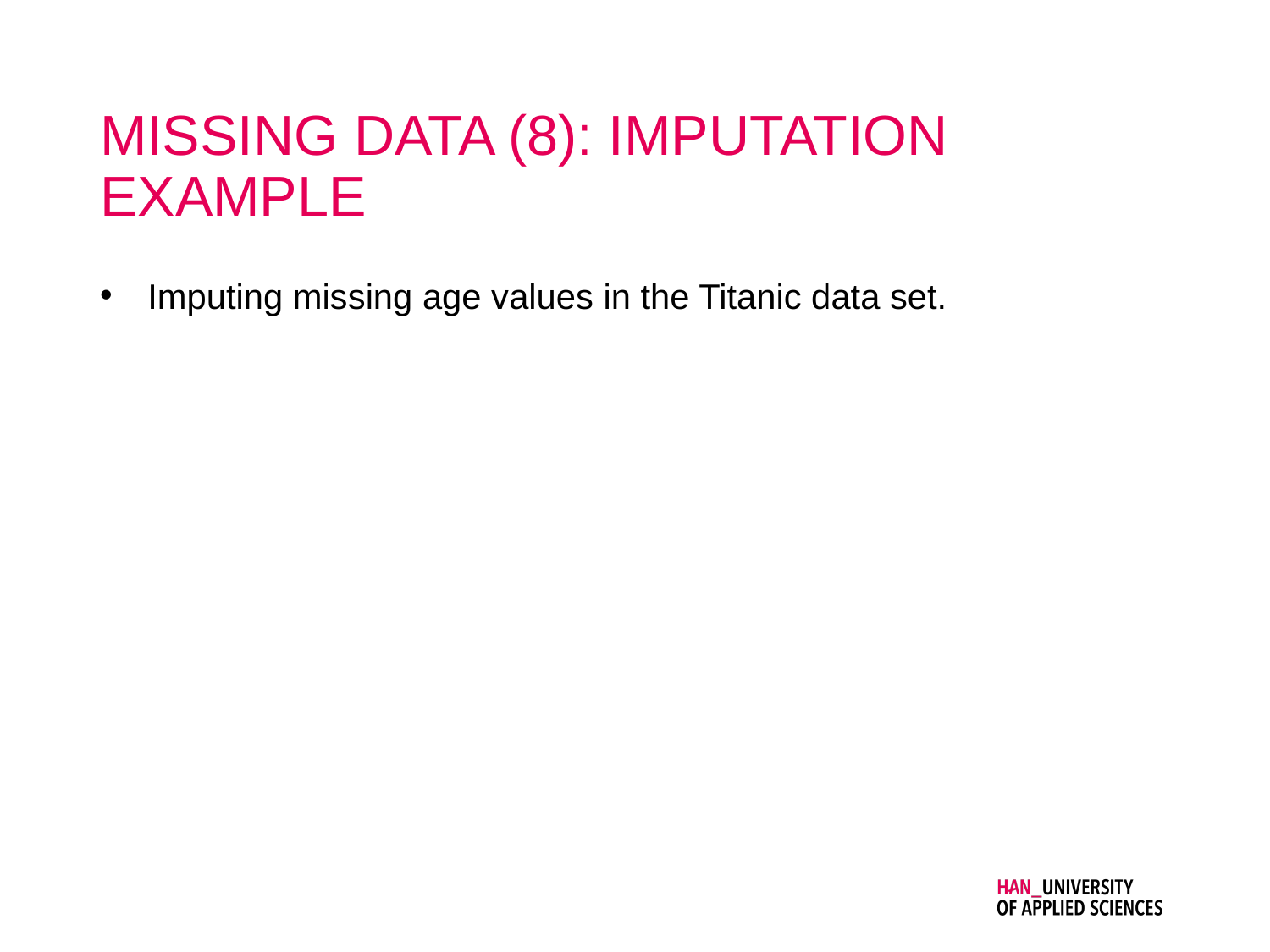

# MISSING DATA (8): IMPUTATION EXAMPLE
Imputing missing age values in the Titanic data set.